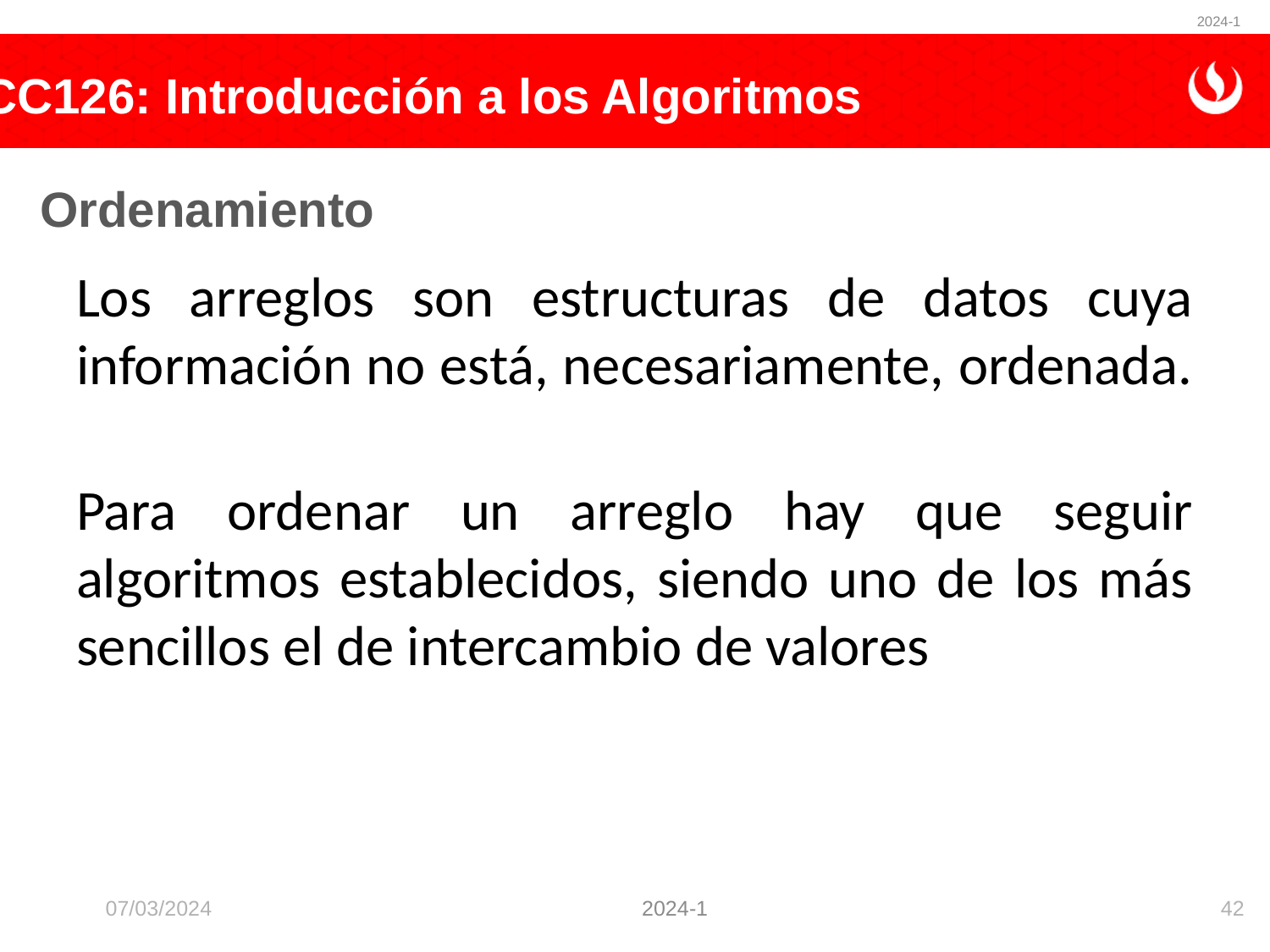

2024-1
# Ordenamiento
Los arreglos son estructuras de datos cuya información no está, necesariamente, ordenada.

Para ordenar un arreglo hay que seguir algoritmos establecidos, siendo uno de los más sencillos el de intercambio de valores
07/03/2024
42